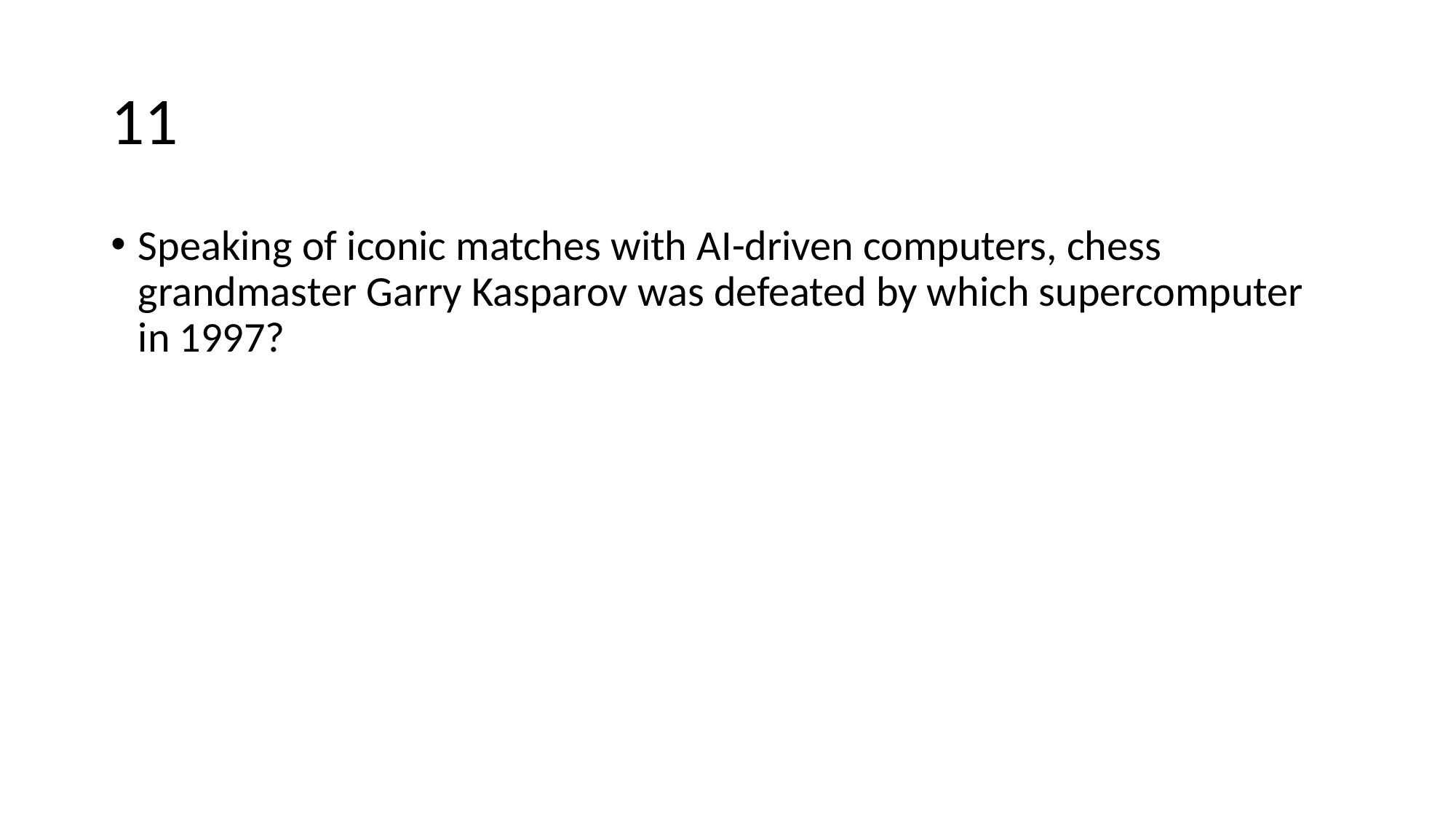

# 11
Speaking of iconic matches with AI-driven computers, chess grandmaster Garry Kasparov was defeated by which supercomputer in 1997?